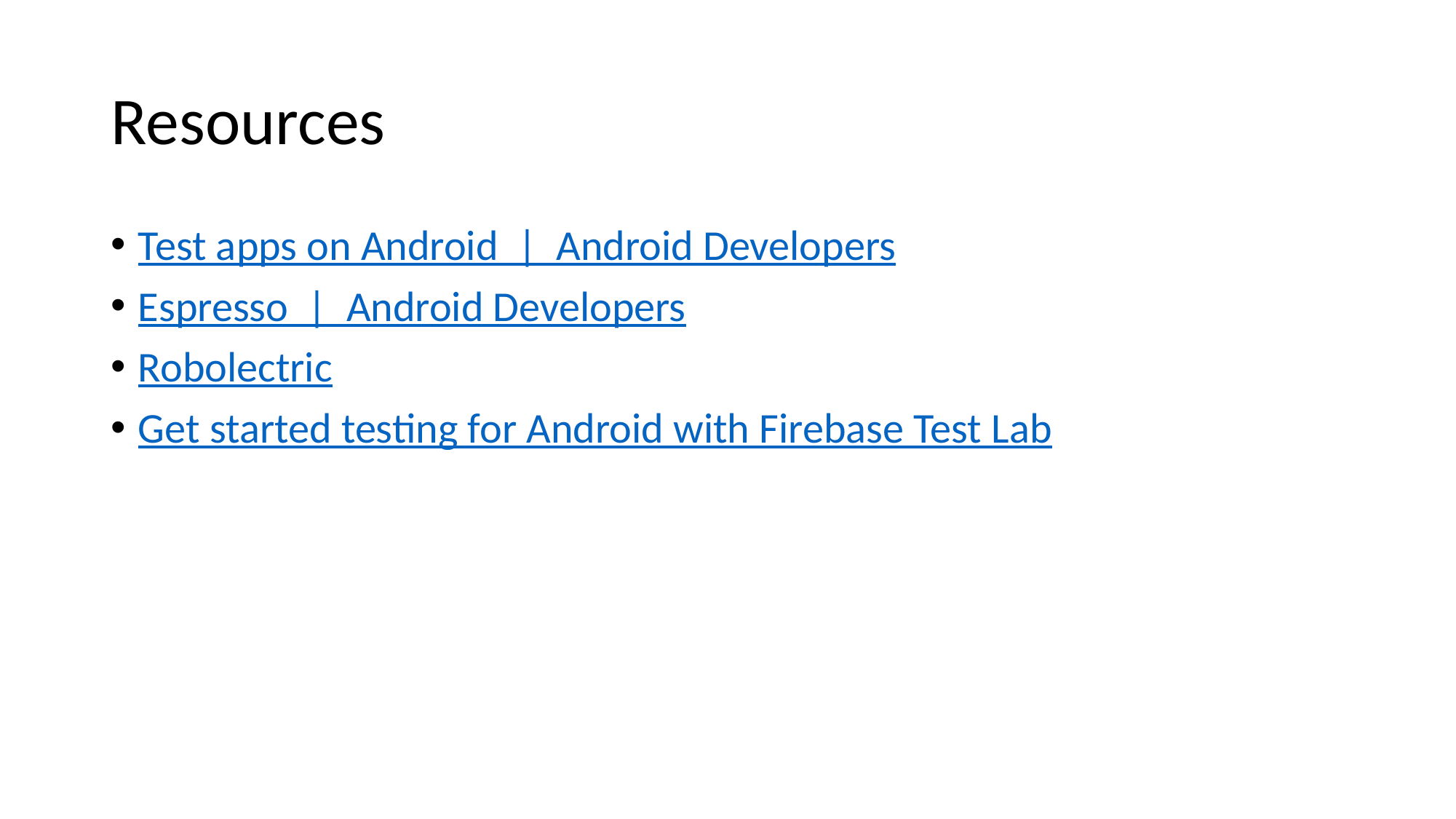

# Resources
Test apps on Android  |  Android Developers
Espresso  |  Android Developers
Robolectric
Get started testing for Android with Firebase Test Lab